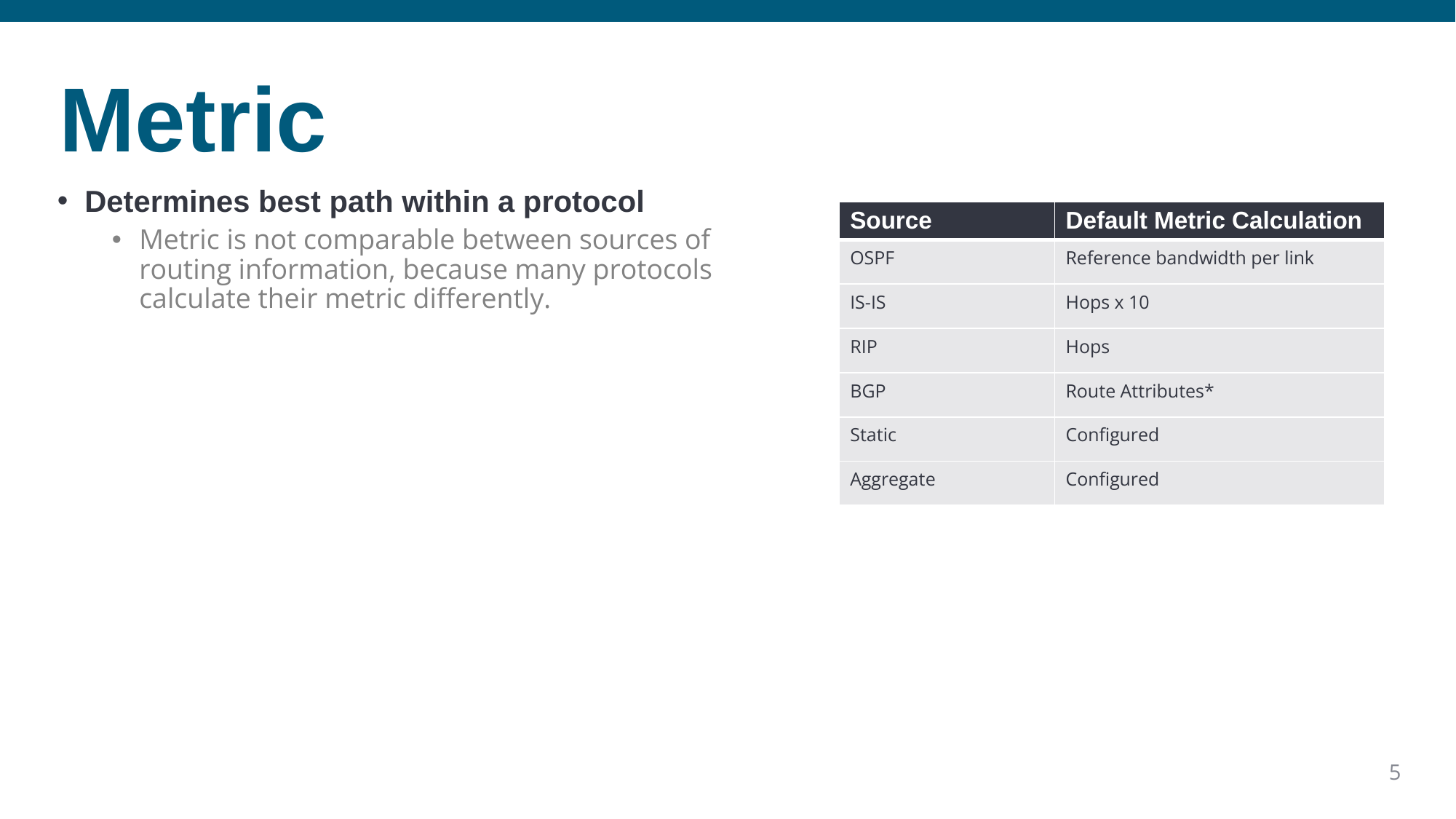

# Metric
Determines best path within a protocol
Metric is not comparable between sources of routing information, because many protocols calculate their metric differently.

| Source | Default Metric Calculation |
| --- | --- |
| OSPF | Reference bandwidth per link |
| IS-IS | Hops x 10 |
| RIP | Hops |
| BGP | Route Attributes\* |
| Static | Configured |
| Aggregate | Configured |